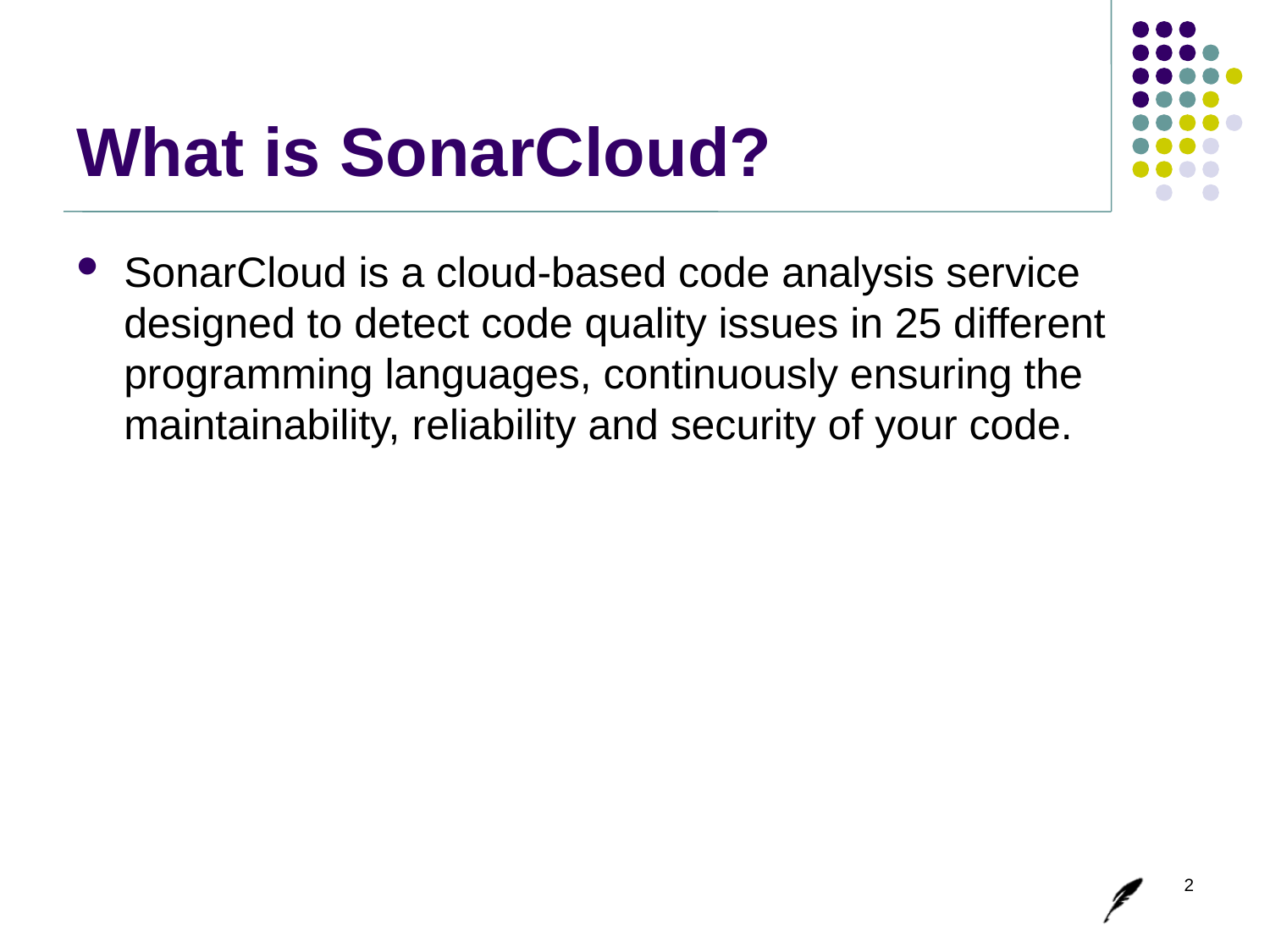

# What is SonarCloud?
SonarCloud is a cloud-based code analysis service designed to detect code quality issues in 25 different programming languages, continuously ensuring the maintainability, reliability and security of your code.
2